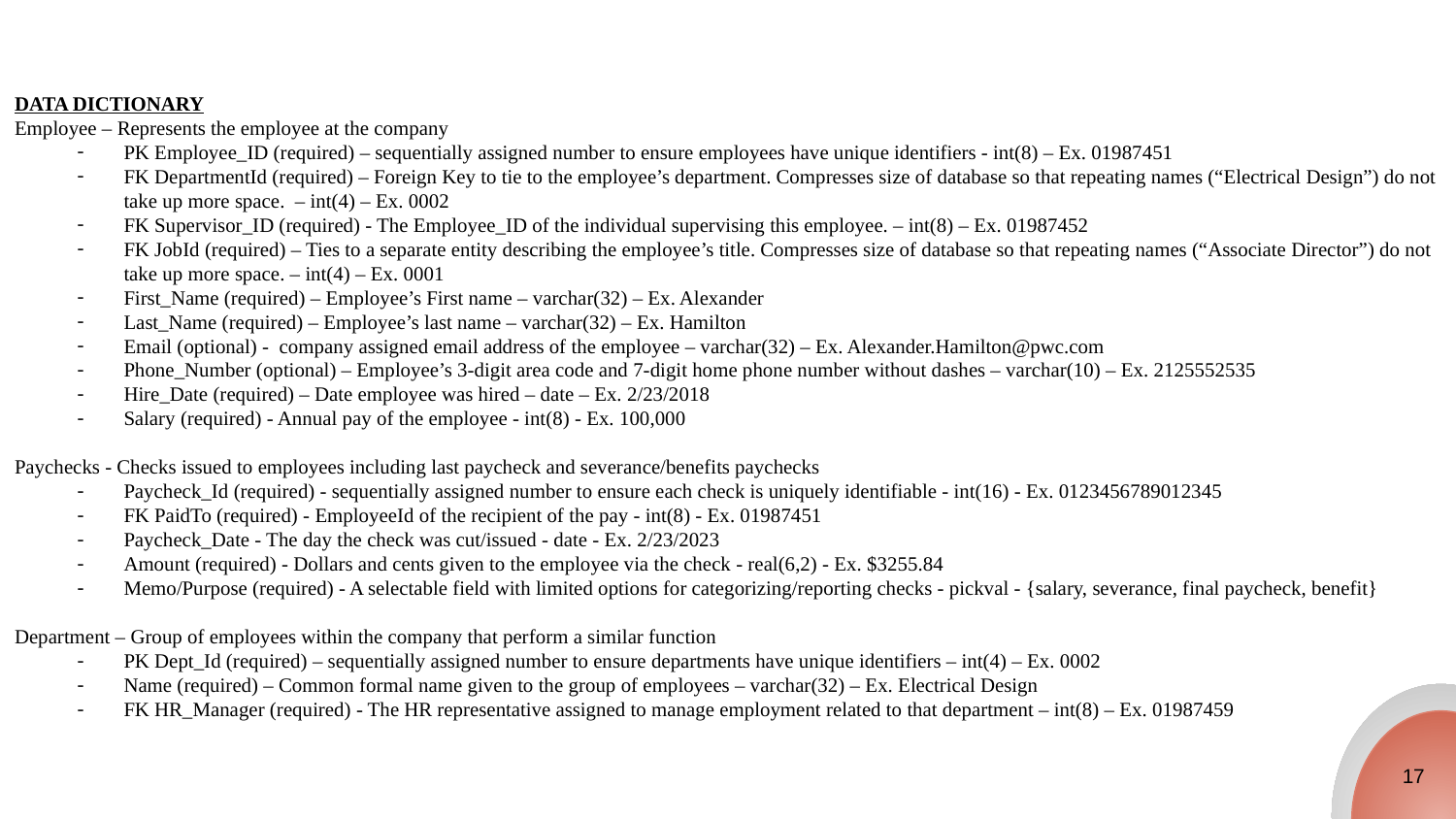

DATA DICTIONARY
Employee – Represents the employee at the company
PK Employee_ID (required) – sequentially assigned number to ensure employees have unique identifiers - int(8) – Ex. 01987451
FK DepartmentId (required) – Foreign Key to tie to the employee’s department. Compresses size of database so that repeating names (“Electrical Design”) do not take up more space.  – int(4) – Ex. 0002
FK Supervisor_ID (required) - The Employee_ID of the individual supervising this employee. – int(8) – Ex. 01987452
FK JobId (required) – Ties to a separate entity describing the employee’s title. Compresses size of database so that repeating names (“Associate Director”) do not take up more space. – int(4) – Ex. 0001
First_Name (required) – Employee’s First name – varchar(32) – Ex. Alexander
Last_Name (required) – Employee’s last name – varchar(32) – Ex. Hamilton
Email (optional) -  company assigned email address of the employee – varchar(32) – Ex. Alexander.Hamilton@pwc.com
Phone_Number (optional) – Employee’s 3-digit area code and 7-digit home phone number without dashes – varchar(10) – Ex. 2125552535
Hire_Date (required) – Date employee was hired – date – Ex. 2/23/2018
Salary (required) - Annual pay of the employee - int(8) - Ex. 100,000

Paychecks - Checks issued to employees including last paycheck and severance/benefits paychecks
Paycheck_Id (required) - sequentially assigned number to ensure each check is uniquely identifiable - int(16) - Ex. 0123456789012345
FK PaidTo (required) - EmployeeId of the recipient of the pay - int(8) - Ex. 01987451
Paycheck_Date - The day the check was cut/issued - date - Ex. 2/23/2023
Amount (required) - Dollars and cents given to the employee via the check - real(6,2) - Ex. $3255.84
Memo/Purpose (required) - A selectable field with limited options for categorizing/reporting checks - pickval - {salary, severance, final paycheck, benefit}

Department – Group of employees within the company that perform a similar function
PK Dept_Id (required) – sequentially assigned number to ensure departments have unique identifiers – int(4) – Ex. 0002
Name (required) – Common formal name given to the group of employees – varchar(32) – Ex. Electrical Design
FK HR_Manager (required) - The HR representative assigned to manage employment related to that department – int(8) – Ex. 01987459
17